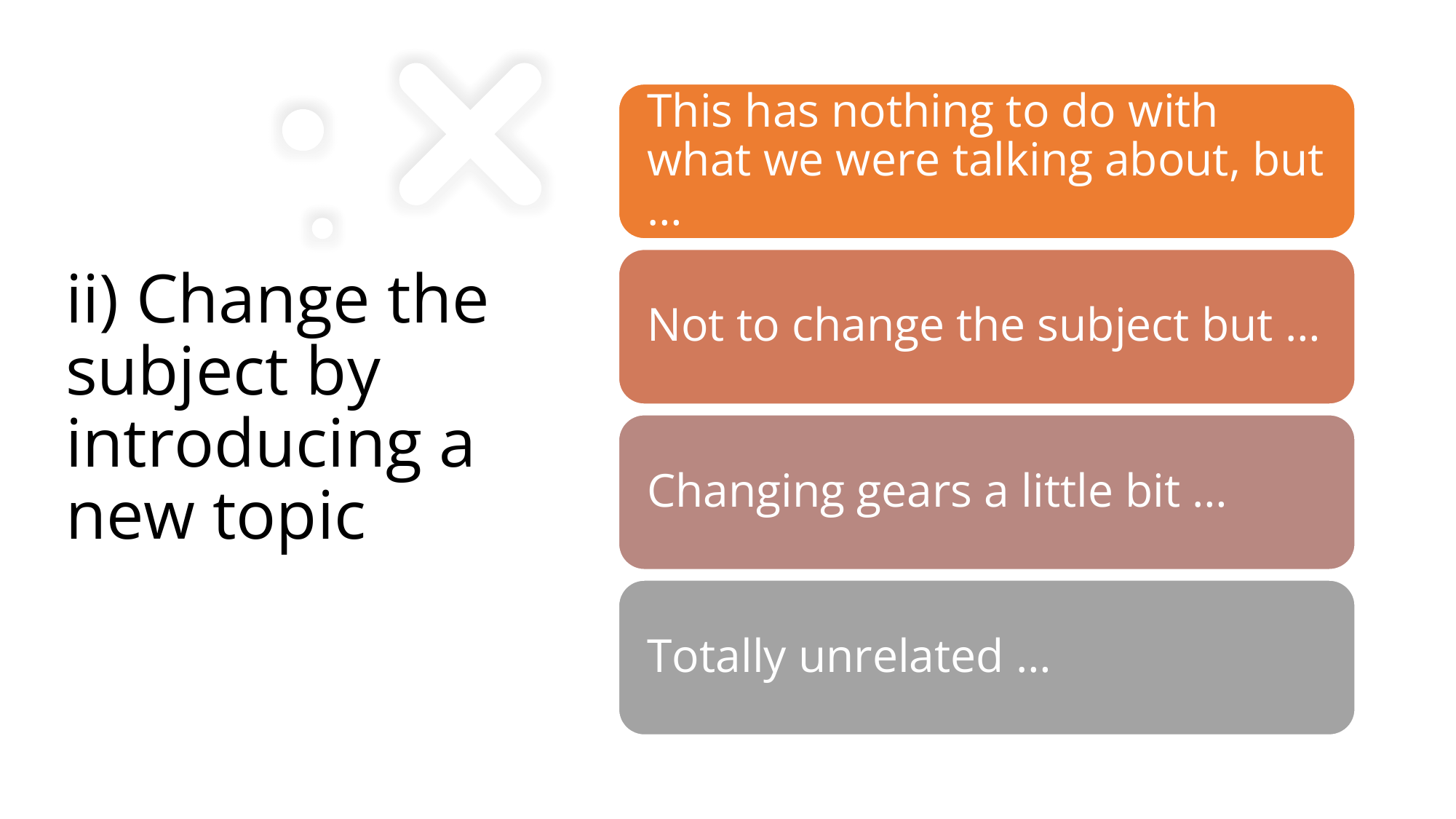

# ii) Change the subject by introducing a new topic
This has nothing to do with what we were talking about, but …
Not to change the subject but …
Changing gears a little bit …
Totally unrelated …